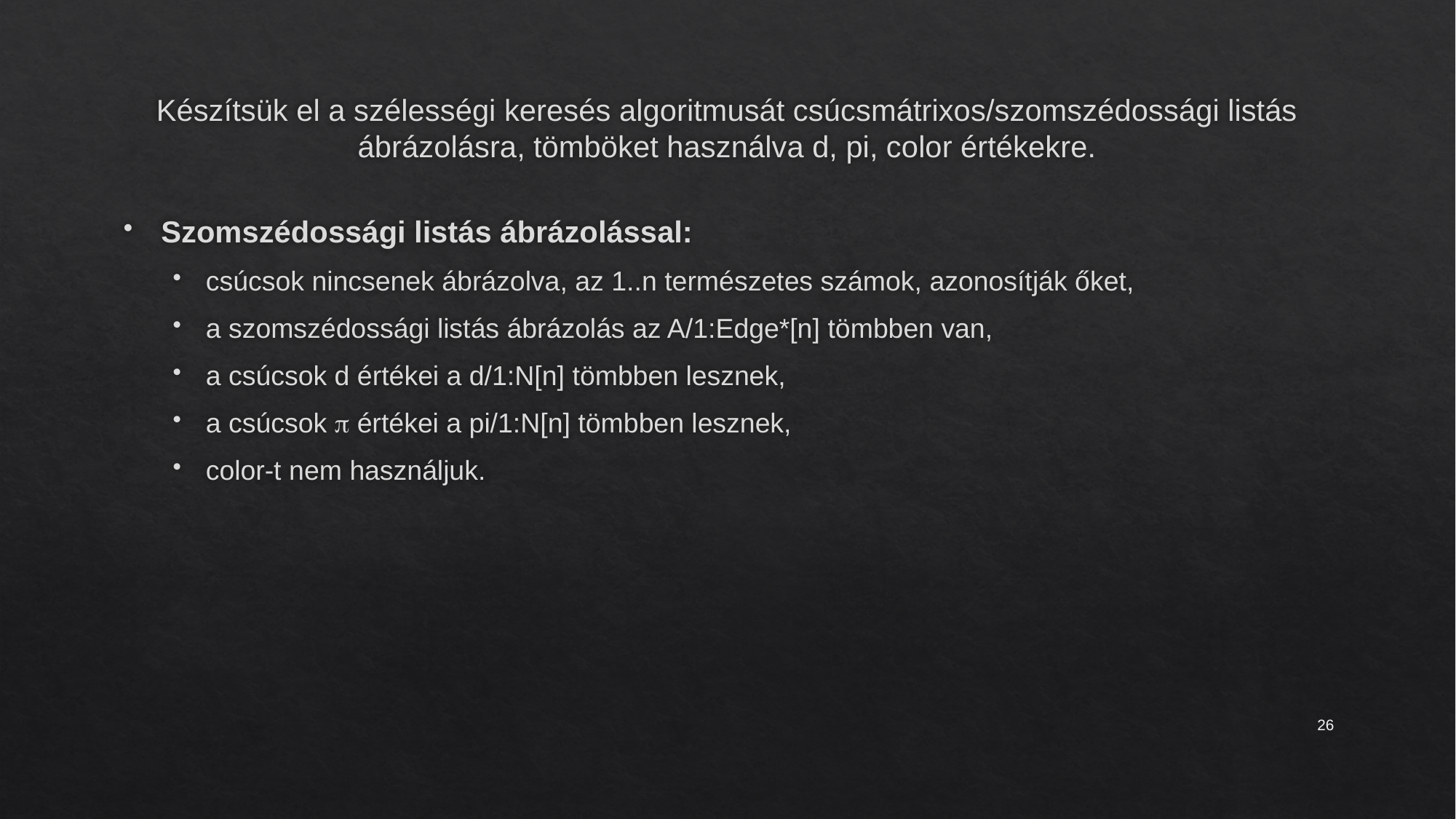

# Készítsük el a szélességi keresés algoritmusát csúcsmátrixos/szomszédossági listás ábrázolásra, tömböket használva d, pi, color értékekre.
Szomszédossági listás ábrázolással:
csúcsok nincsenek ábrázolva, az 1..n természetes számok, azonosítják őket,
a szomszédossági listás ábrázolás az A/1:Edge*[n] tömbben van,
a csúcsok d értékei a d/1:N[n] tömbben lesznek,
a csúcsok π értékei a pi/1:N[n] tömbben lesznek,
color-t nem használjuk.

26